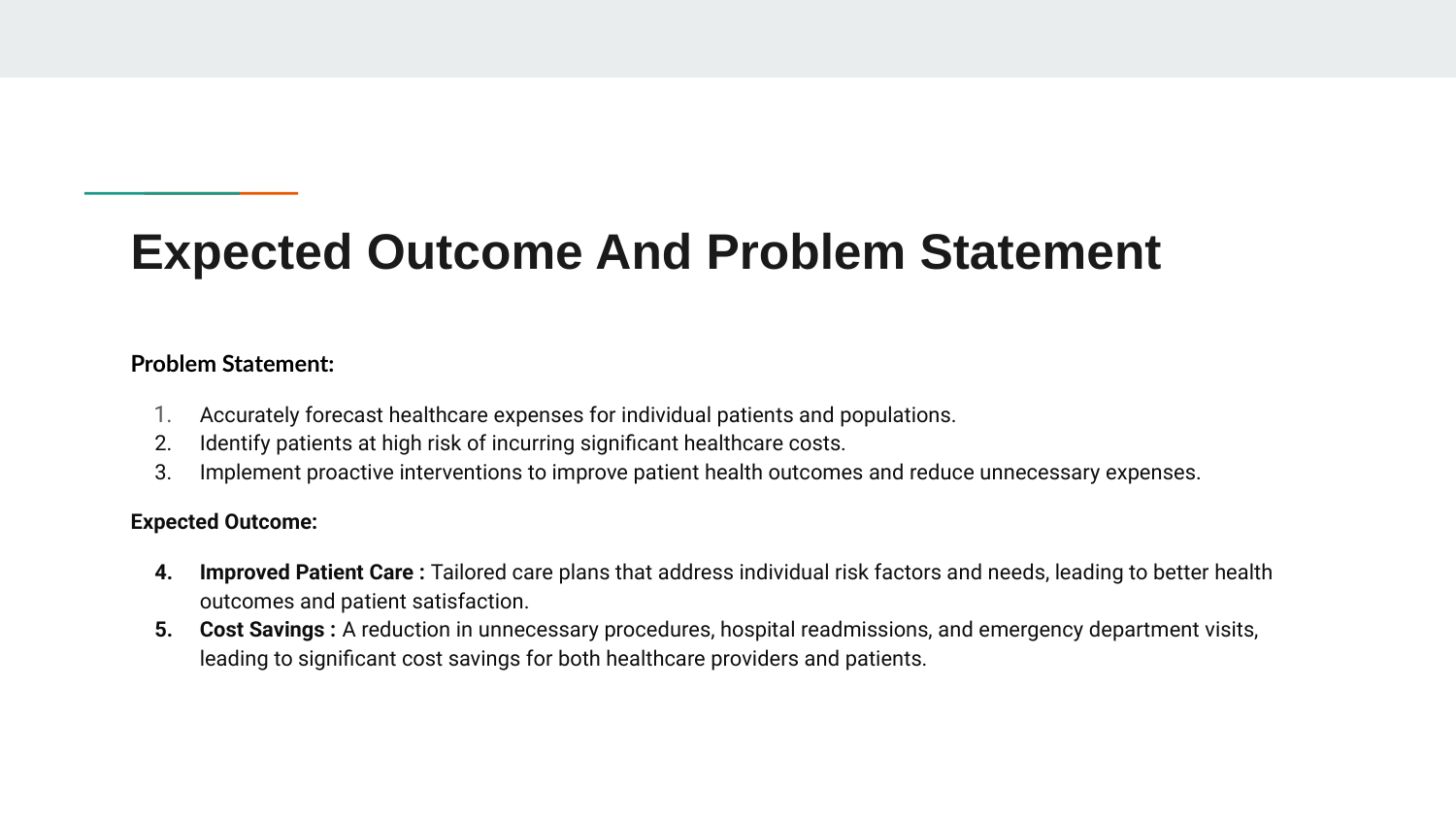

# Expected Outcome And Problem Statement
Problem Statement:
Accurately forecast healthcare expenses for individual patients and populations.
Identify patients at high risk of incurring significant healthcare costs.
Implement proactive interventions to improve patient health outcomes and reduce unnecessary expenses.
Expected Outcome:
Improved Patient Care : Tailored care plans that address individual risk factors and needs, leading to better health outcomes and patient satisfaction.
Cost Savings : A reduction in unnecessary procedures, hospital readmissions, and emergency department visits, leading to significant cost savings for both healthcare providers and patients.